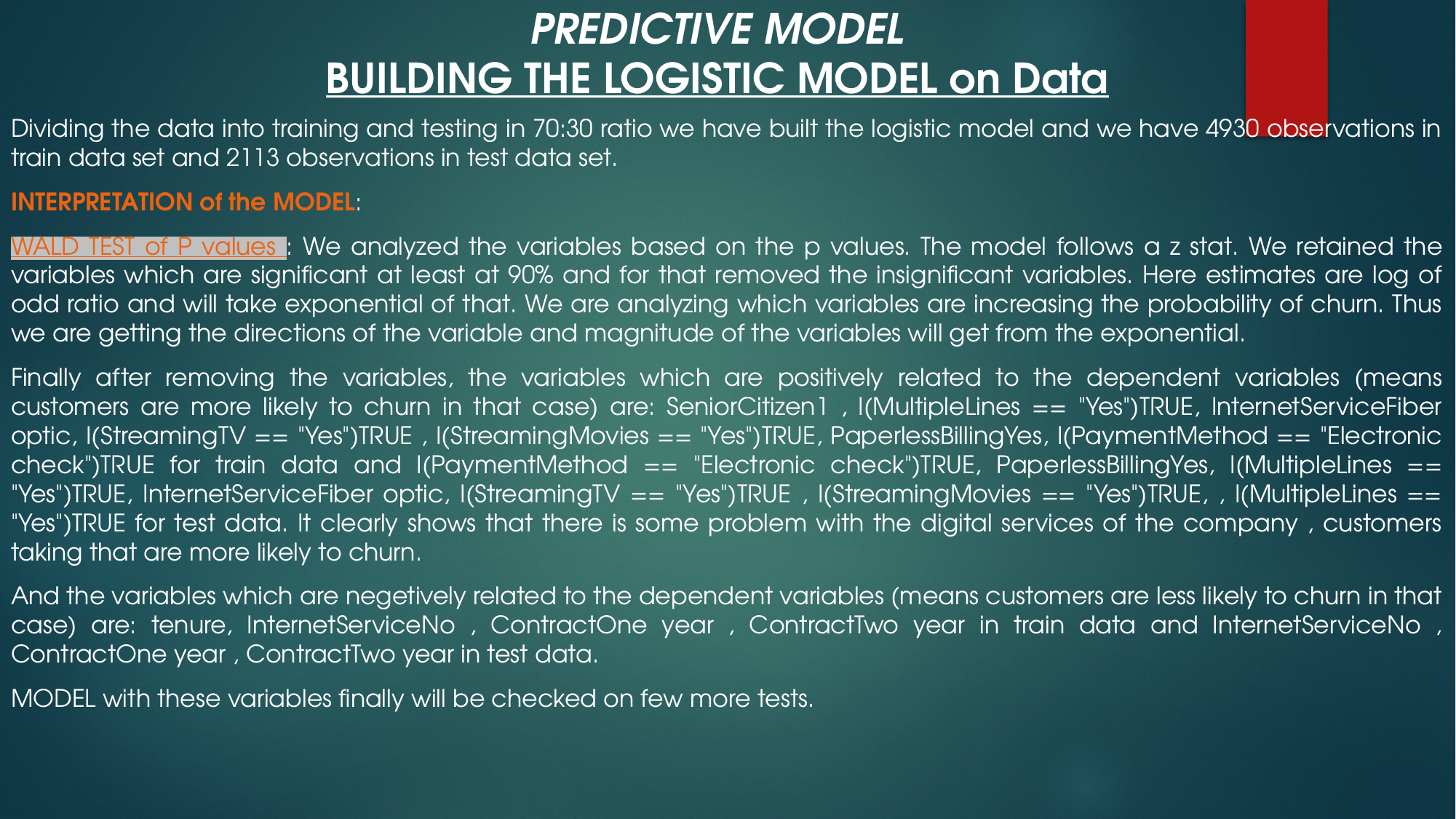

# PREDICTIVE MODEL BUILDING THE LOGISTIC MODEL on Data
Dividing the data into training and testing in 70:30 ratio we have built the logistic model and we have 4930 observations in train data set and 2113 observations in test data set.
INTERPRETATION of the MODEL:
WALD TEST of P values : We analyzed the variables based on the p values. The model follows a z stat. We retained the variables which are significant at least at 90% and for that removed the insignificant variables. Here estimates are log of odd ratio and will take exponential of that. We are analyzing which variables are increasing the probability of churn. Thus we are getting the directions of the variable and magnitude of the variables will get from the exponential.
Finally after removing the variables, the variables which are positively related to the dependent variables (means customers are more likely to churn in that case) are: SeniorCitizen1 , I(MultipleLines == "Yes")TRUE, InternetServiceFiber optic, I(StreamingTV == "Yes")TRUE , I(StreamingMovies == "Yes")TRUE, PaperlessBillingYes, I(PaymentMethod == "Electronic check")TRUE for train data and I(PaymentMethod == "Electronic check")TRUE, PaperlessBillingYes, I(MultipleLines == "Yes")TRUE, InternetServiceFiber optic, I(StreamingTV == "Yes")TRUE , I(StreamingMovies == "Yes")TRUE, , I(MultipleLines == "Yes")TRUE for test data. It clearly shows that there is some problem with the digital services of the company , customers taking that are more likely to churn.
And the variables which are negetively related to the dependent variables (means customers are less likely to churn in that case) are: tenure, InternetServiceNo , ContractOne year , ContractTwo year in train data and InternetServiceNo , ContractOne year , ContractTwo year in test data.
MODEL with these variables finally will be checked on few more tests.